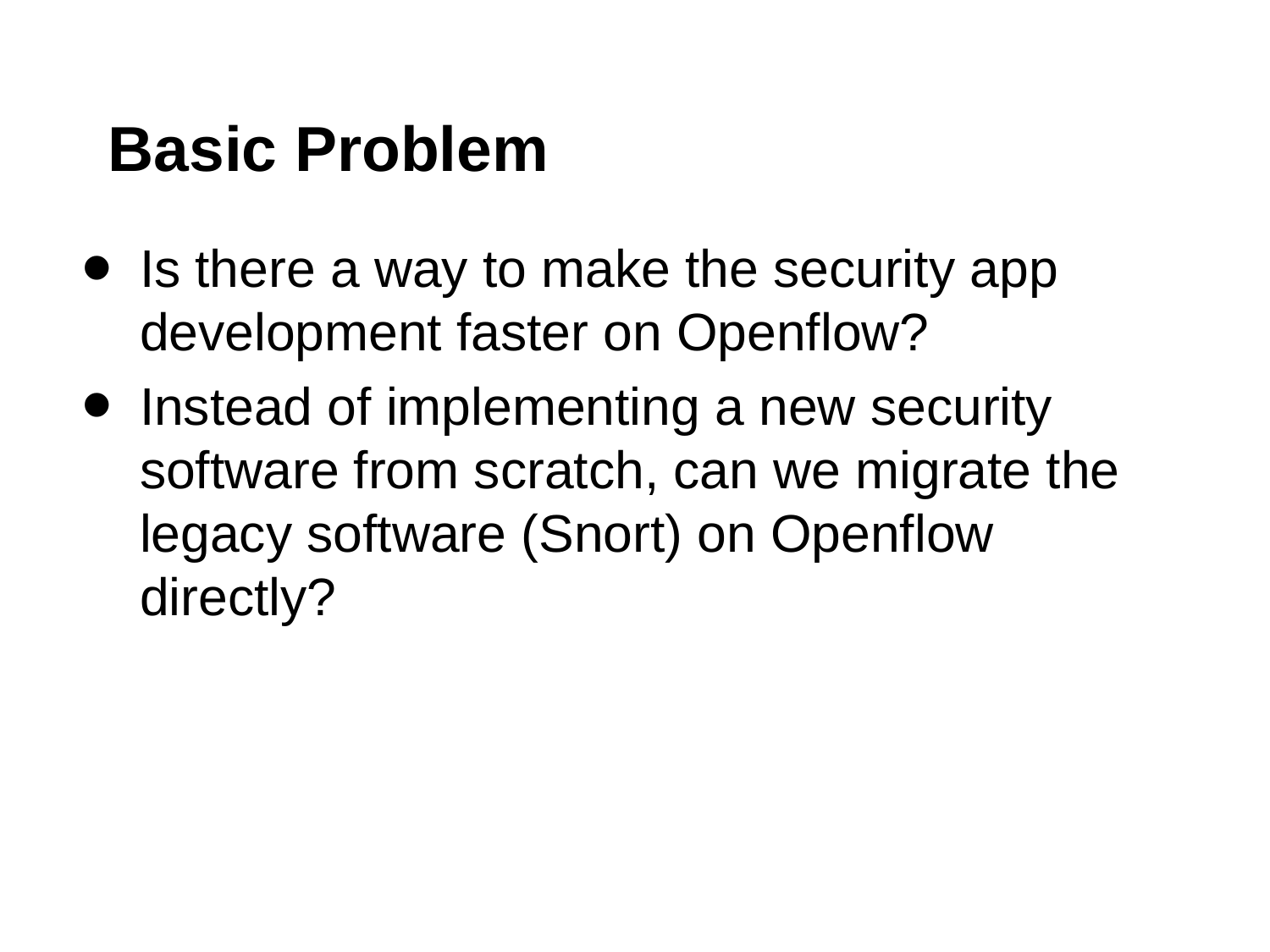

# Basic Problem
Is there a way to make the security app development faster on Openflow?
Instead of implementing a new security software from scratch, can we migrate the legacy software (Snort) on Openflow directly?